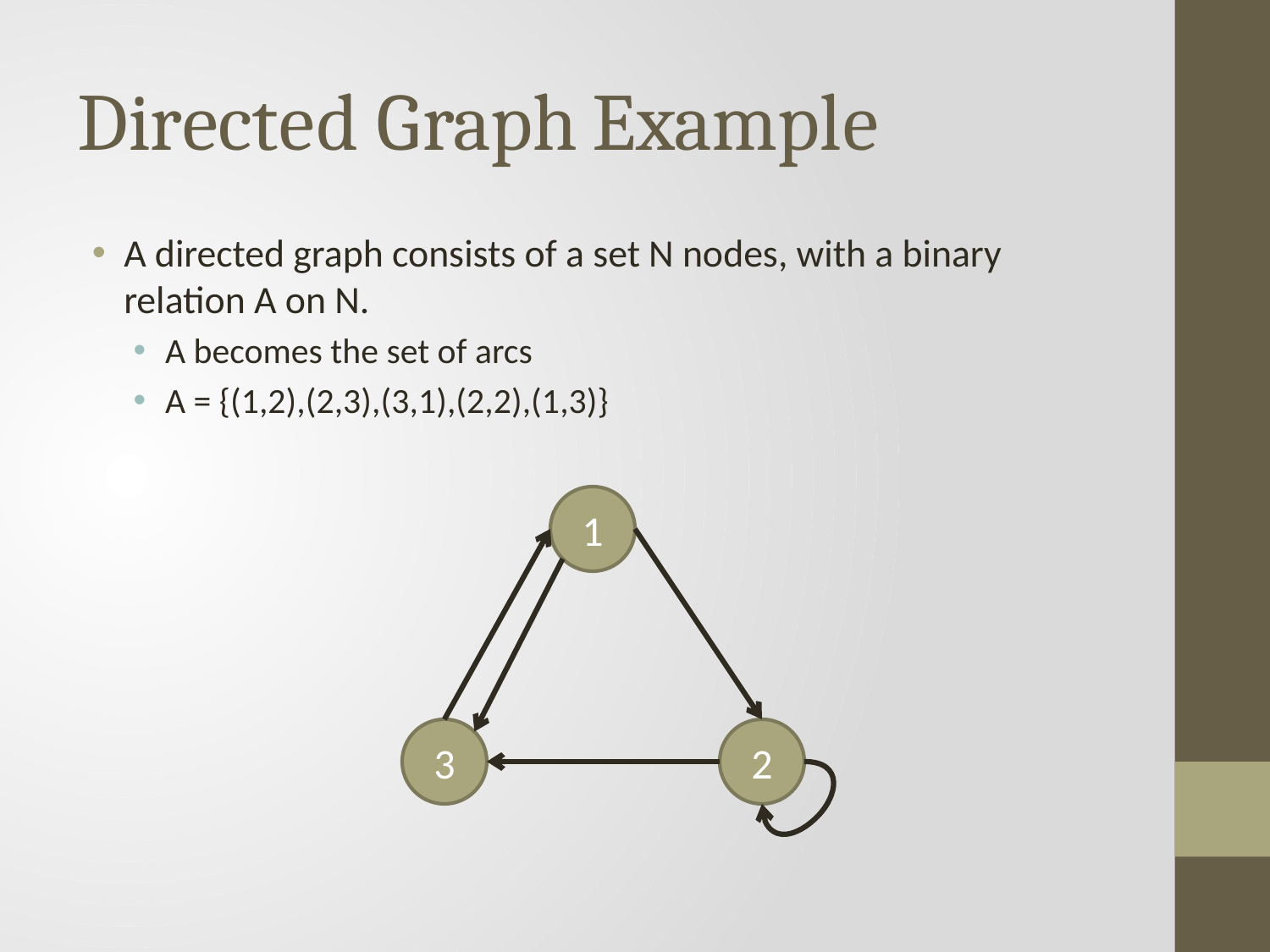

# Directed Graph Example
A directed graph consists of a set N nodes, with a binary relation A on N.
A becomes the set of arcs
A = {(1,2),(2,3),(3,1),(2,2),(1,3)}

1
3
2